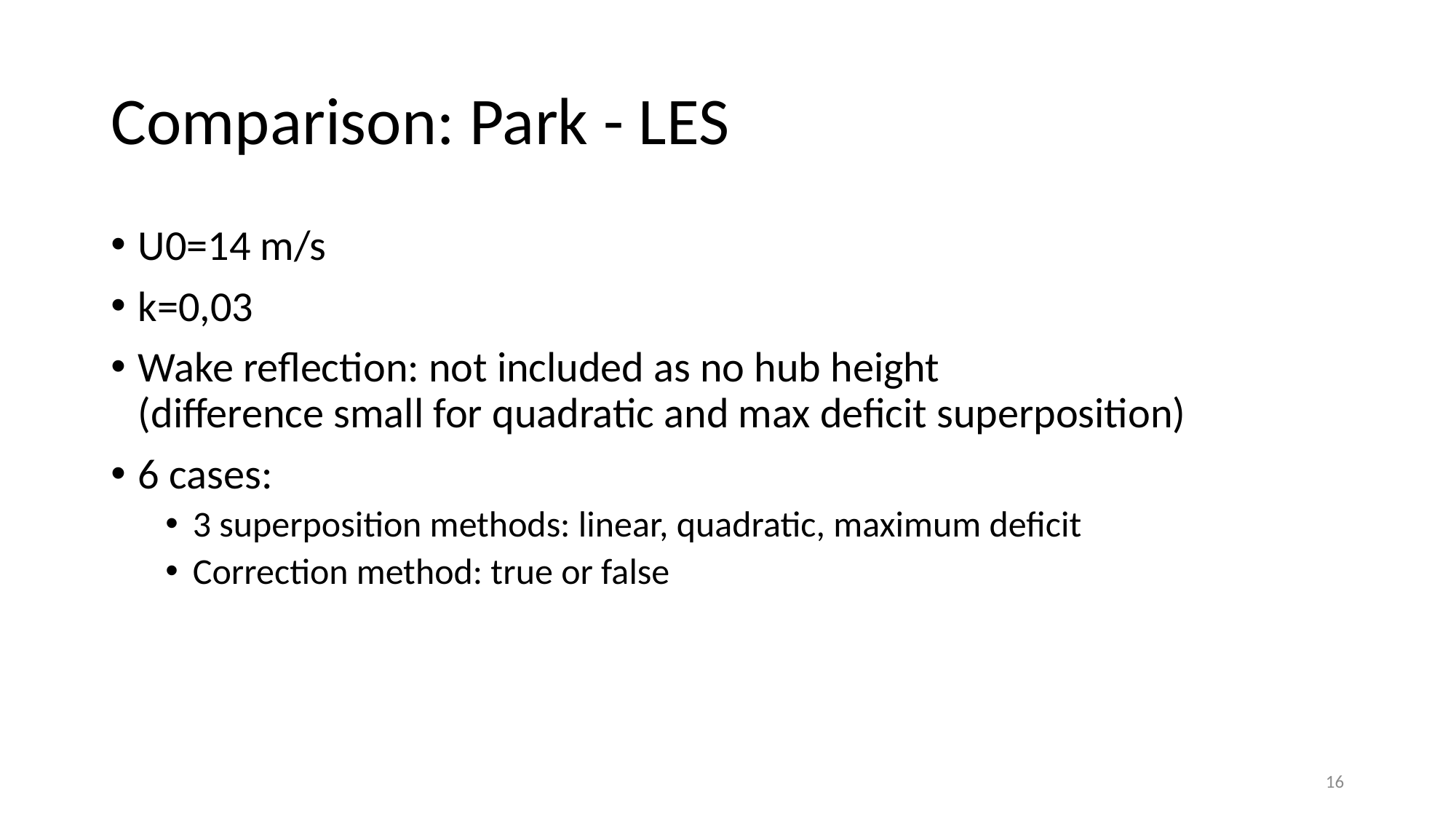

# Comparison: Park - LES
U0=14 m/s
k=0,03
Wake reflection: not included as no hub height
(difference small for quadratic and max deficit superposition)
6 cases:
3 superposition methods: linear, quadratic, maximum deficit
Correction method: true or false
16